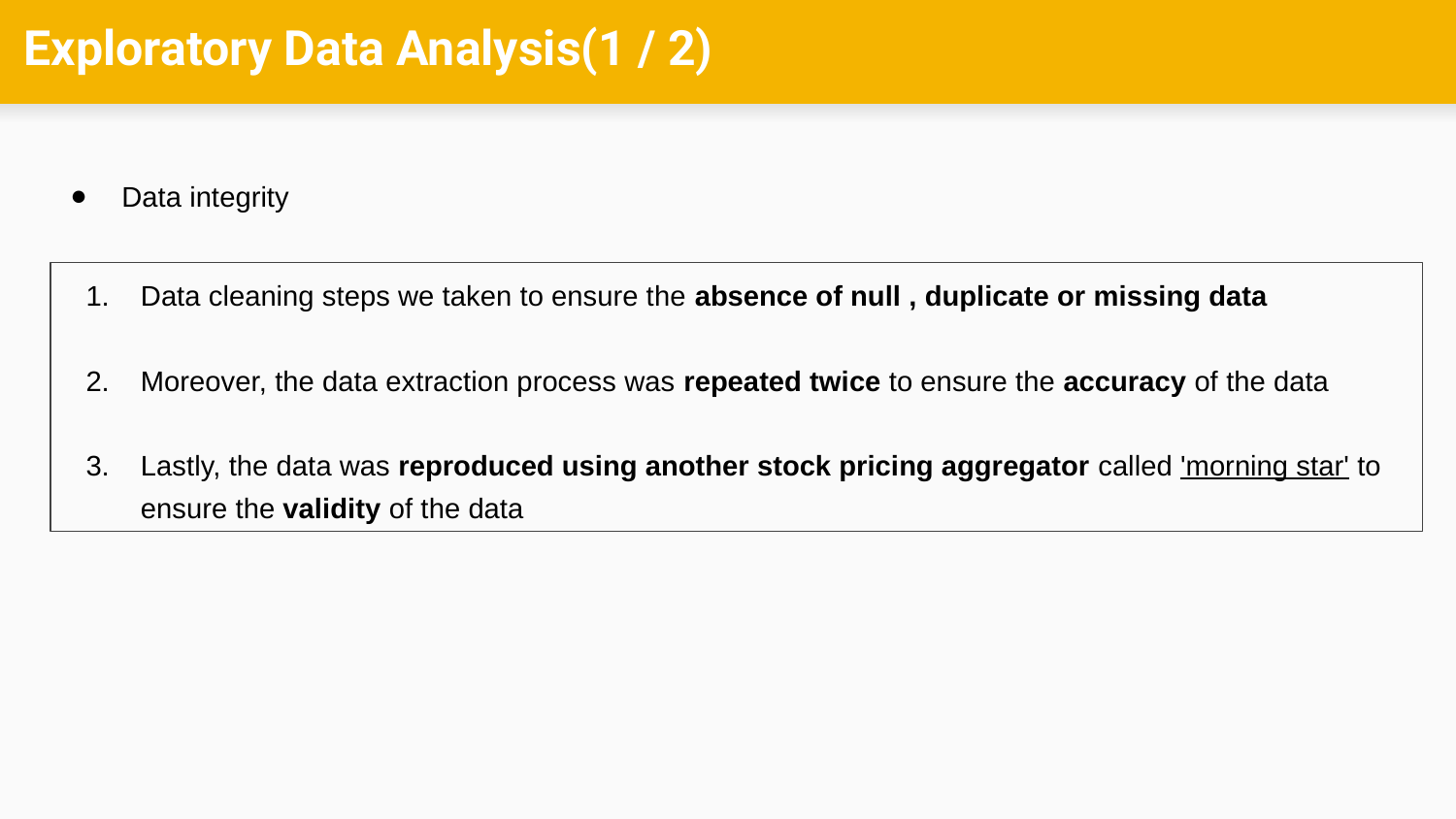

# Exploratory Data Analysis(1 / 2)

Data integrity

Data cleaning steps we taken to ensure the absence of null , duplicate or missing data

Moreover, the data extraction process was repeated twice to ensure the accuracy of the data

Lastly, the data was reproduced using another stock pricing aggregator called 'morning star' to ensure the validity of the data